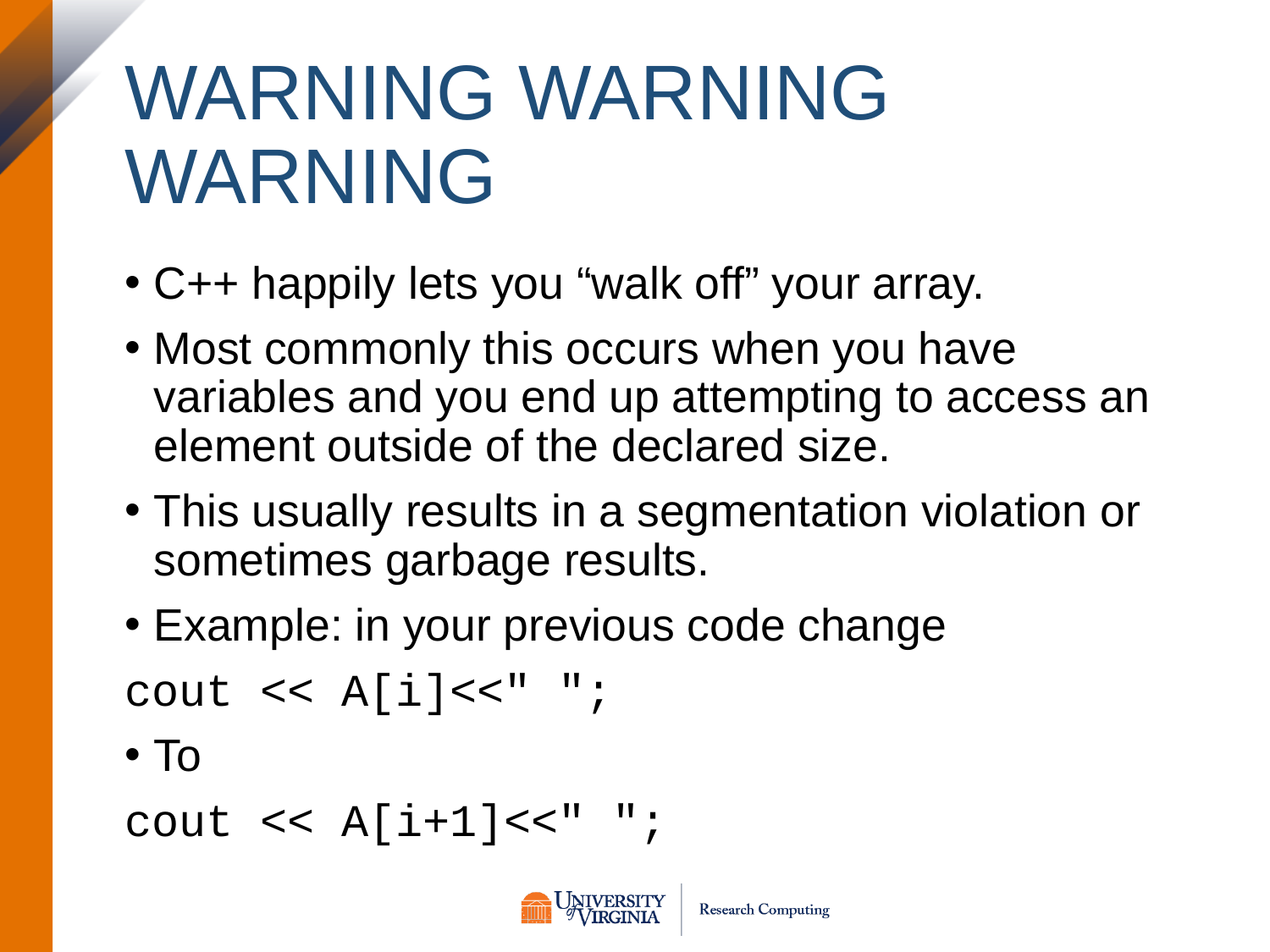

# WARNING WARNING WARNING
C++ happily lets you “walk off” your array.
Most commonly this occurs when you have variables and you end up attempting to access an element outside of the declared size.
This usually results in a segmentation violation or sometimes garbage results.
Example: in your previous code change
cout << A[i]<<" ";
To
cout << A[i+1]<<" ";